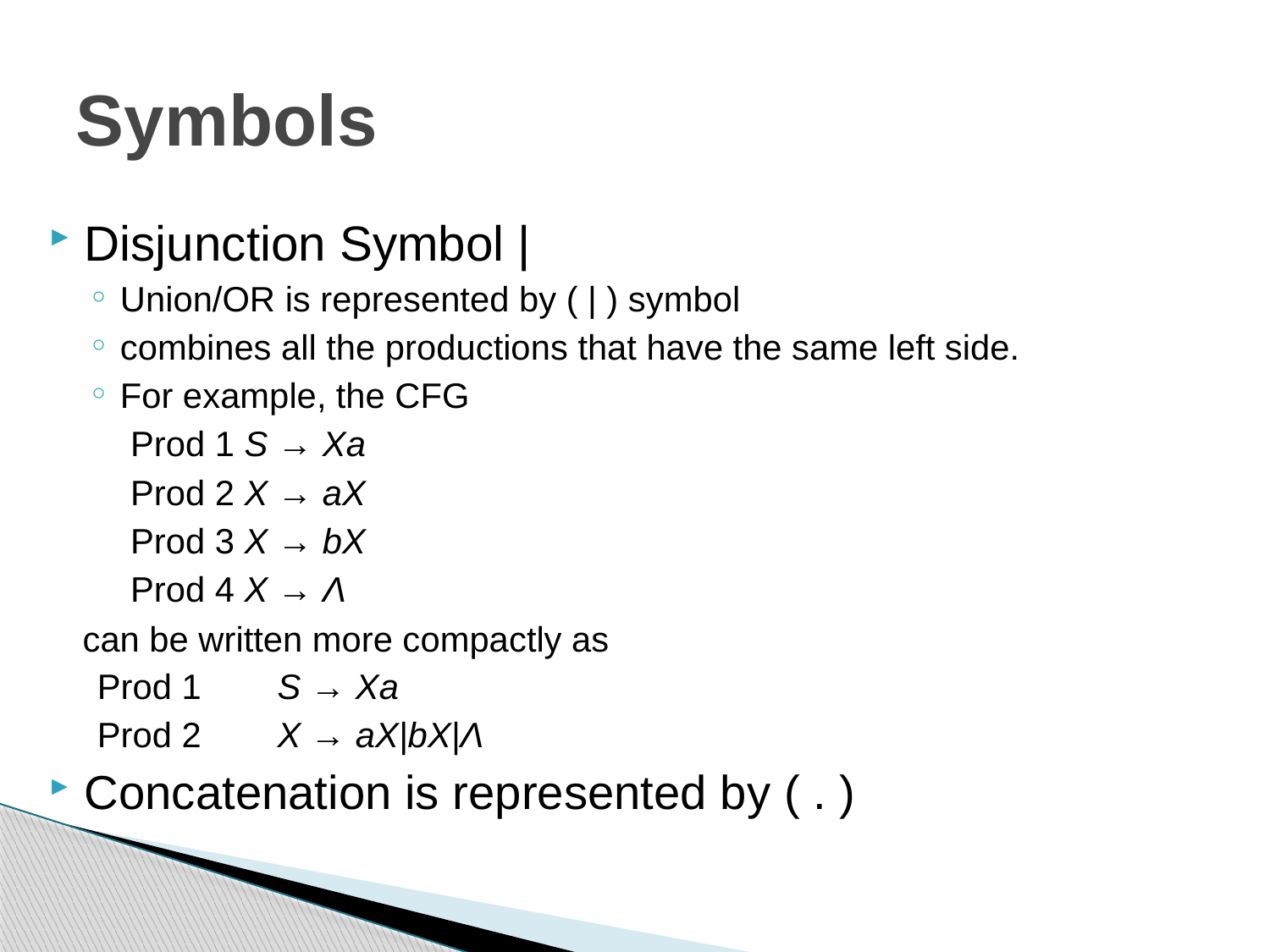

# Symbols
Disjunction Symbol |
Union/OR is represented by ( | ) symbol
combines all the productions that have the same left side.
For example, the CFG
Prod 1 S → Xa
Prod 2 X → aX
Prod 3 X → bX
Prod 4 X → Λ
     can be written more compactly as
Prod 1 	S → Xa
Prod 2 	X → aX|bX|Λ
Concatenation is represented by ( . )